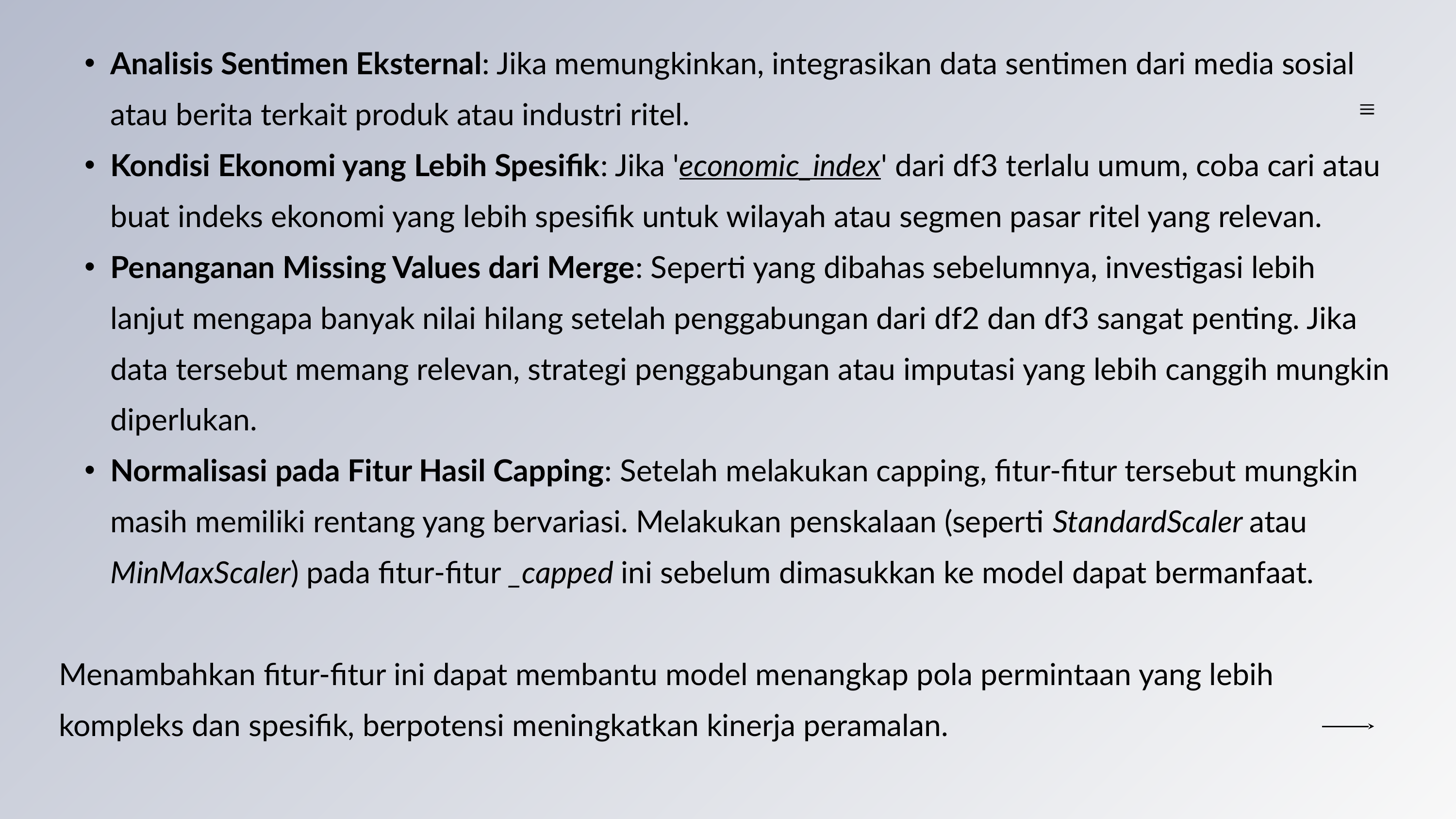

Analisis Sentimen Eksternal: Jika memungkinkan, integrasikan data sentimen dari media sosial atau berita terkait produk atau industri ritel.
Kondisi Ekonomi yang Lebih Spesifik: Jika 'economic_index' dari df3 terlalu umum, coba cari atau buat indeks ekonomi yang lebih spesifik untuk wilayah atau segmen pasar ritel yang relevan.
Penanganan Missing Values dari Merge: Seperti yang dibahas sebelumnya, investigasi lebih lanjut mengapa banyak nilai hilang setelah penggabungan dari df2 dan df3 sangat penting. Jika data tersebut memang relevan, strategi penggabungan atau imputasi yang lebih canggih mungkin diperlukan.
Normalisasi pada Fitur Hasil Capping: Setelah melakukan capping, fitur-fitur tersebut mungkin masih memiliki rentang yang bervariasi. Melakukan penskalaan (seperti StandardScaler atau MinMaxScaler) pada fitur-fitur _capped ini sebelum dimasukkan ke model dapat bermanfaat.

Menambahkan fitur-fitur ini dapat membantu model menangkap pola permintaan yang lebih kompleks dan spesifik, berpotensi meningkatkan kinerja peramalan.